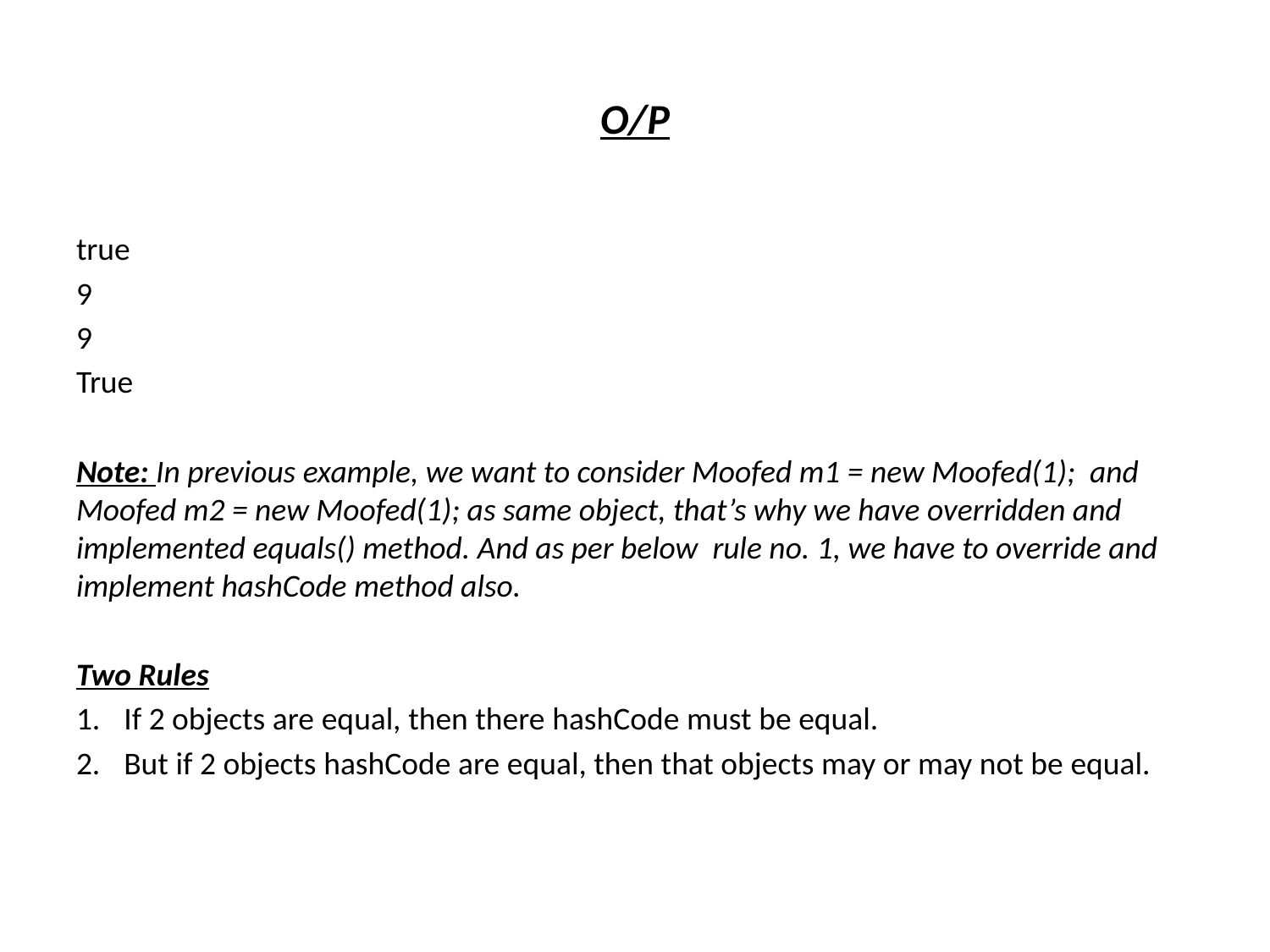

# O/P
true
9
9
True

Note: In previous example, we want to consider Moofed m1 = new Moofed(1);  and Moofed m2 = new Moofed(1); as same object, that’s why we have overridden and implemented equals() method. And as per below  rule no. 1, we have to override and implement hashCode method also.

Two Rules
If 2 objects are equal, then there hashCode must be equal.
But if 2 objects hashCode are equal, then that objects may or may not be equal.